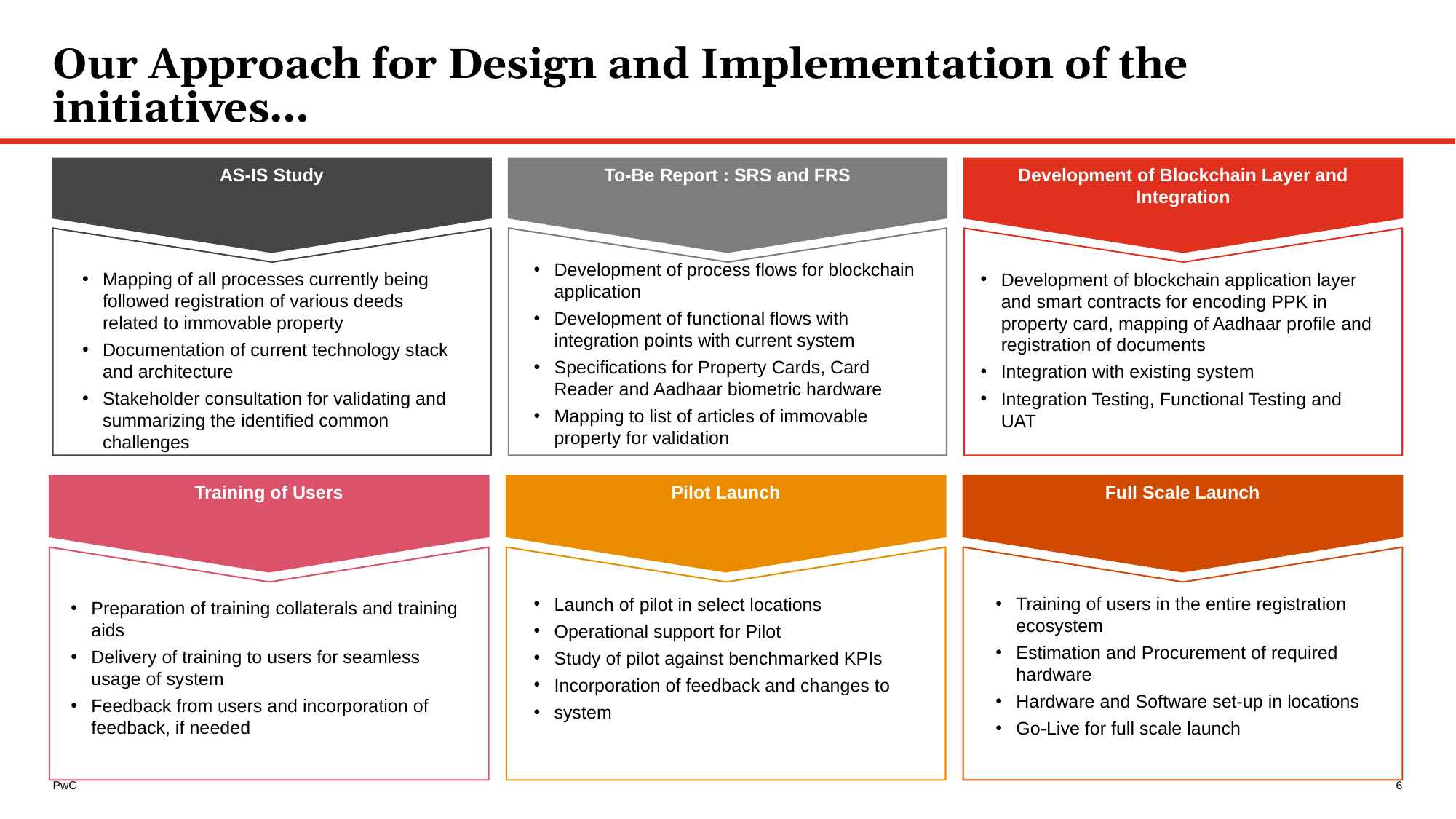

# Our Approach for Design and Implementation of the initiatives…
AS-IS Study

To-Be Report : SRS and FRS

Development of Blockchain Layer and Integration

Mapping of all processes currently being followed registration of various deeds related to immovable property
Documentation of current technology stack and architecture
Stakeholder consultation for validating and summarizing the identified common challenges
Development of process flows for blockchain application
Development of functional flows with integration points with current system
Specifications for Property Cards, Card Reader and Aadhaar biometric hardware
Mapping to list of articles of immovable property for validation
Development of blockchain application layer and smart contracts for encoding PPK in property card, mapping of Aadhaar profile and registration of documents
Integration with existing system
Integration Testing, Functional Testing and UAT
Training of Users

Pilot Launch

Full Scale Launch

Launch of pilot in select locations
Operational support for Pilot
Study of pilot against benchmarked KPIs
Incorporation of feedback and changes to
system
Training of users in the entire registration ecosystem
Estimation and Procurement of required hardware
Hardware and Software set-up in locations
Go-Live for full scale launch
Preparation of training collaterals and training aids
Delivery of training to users for seamless usage of system
Feedback from users and incorporation of feedback, if needed
6